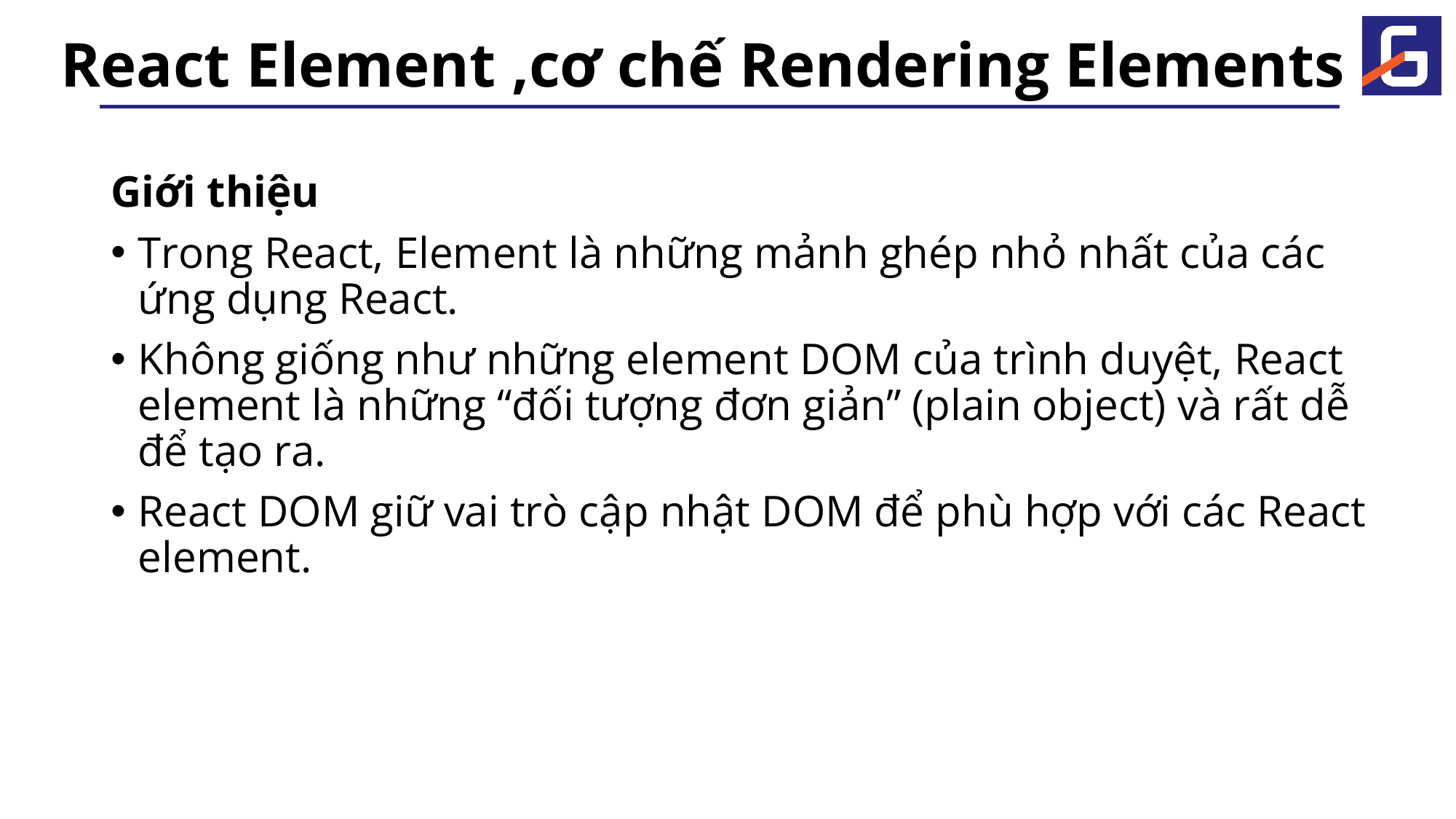

# React Element ,cơ chế Rendering Elements
Giới thiệu
Trong React, Element là những mảnh ghép nhỏ nhất của các ứng dụng React.
Không giống như những element DOM của trình duyệt, React element là những “đối tượng đơn giản” (plain object) và rất dễ để tạo ra.
React DOM giữ vai trò cập nhật DOM để phù hợp với các React element.